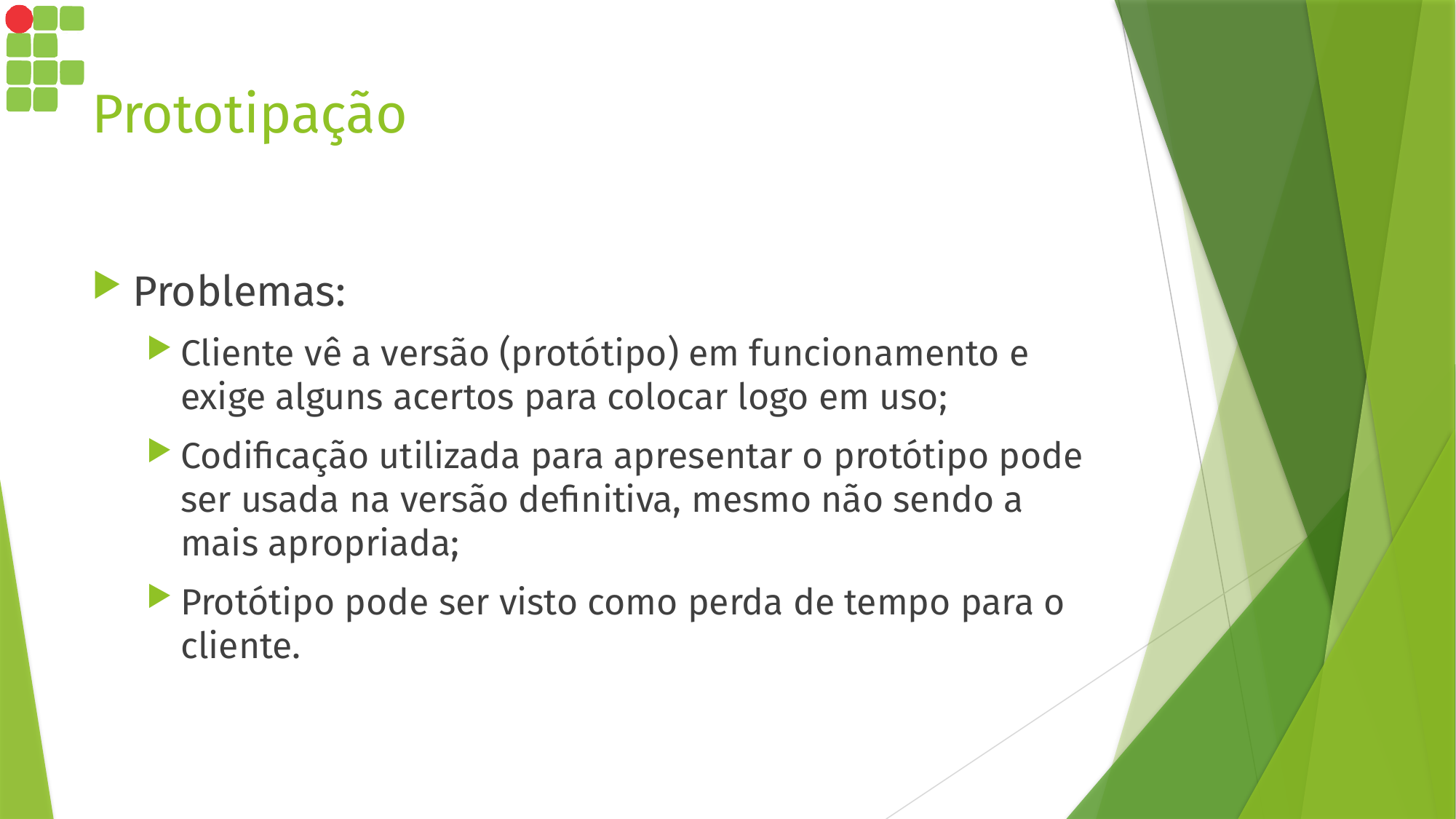

# Prototipação
Problemas:
Cliente vê a versão (protótipo) em funcionamento e exige alguns acertos para colocar logo em uso;
Codificação utilizada para apresentar o protótipo pode ser usada na versão definitiva, mesmo não sendo a mais apropriada;
Protótipo pode ser visto como perda de tempo para o cliente.